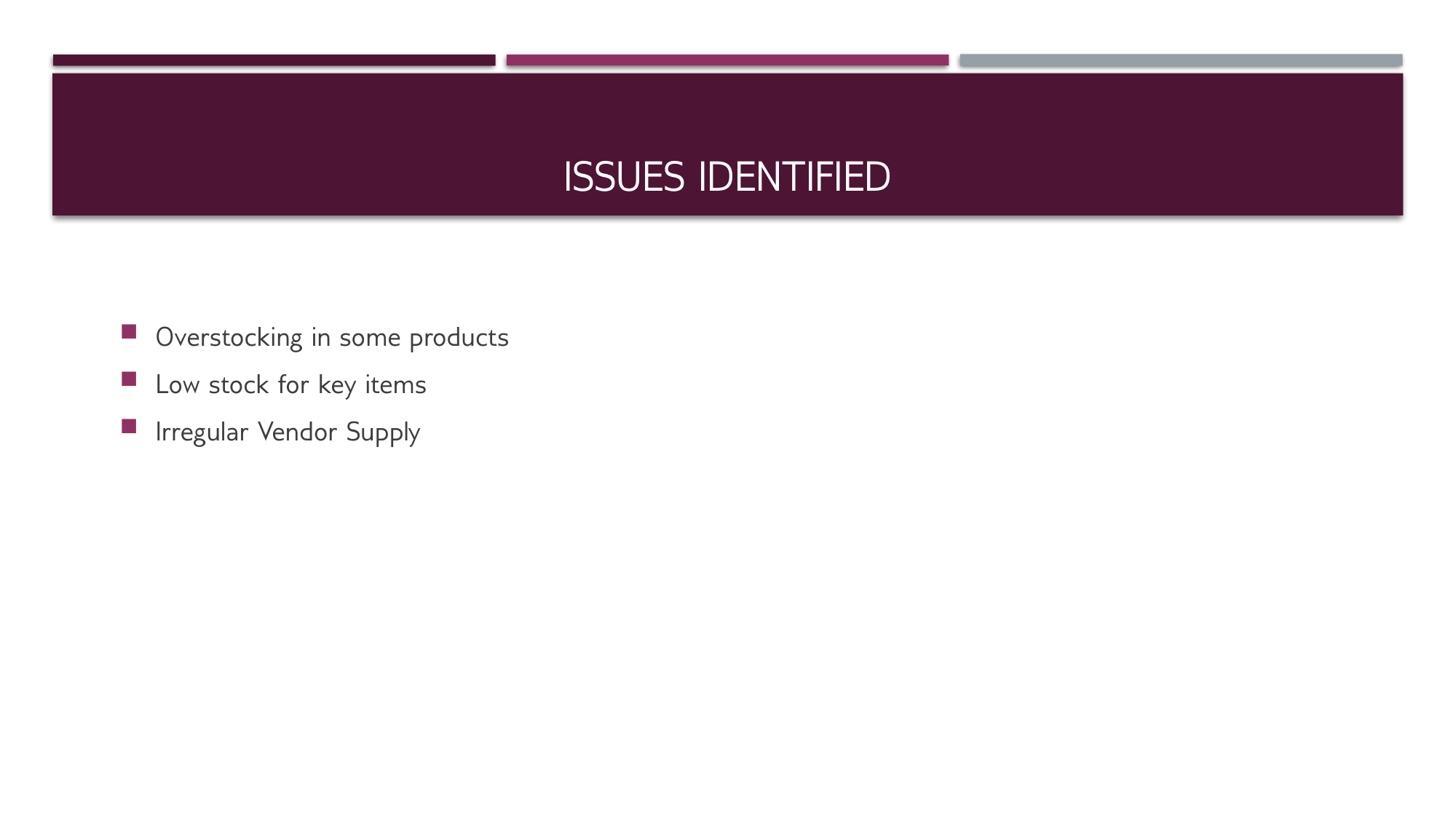

# Issues Identified

Overstocking in some products
Low stock for key items
Irregular Vendor Supply